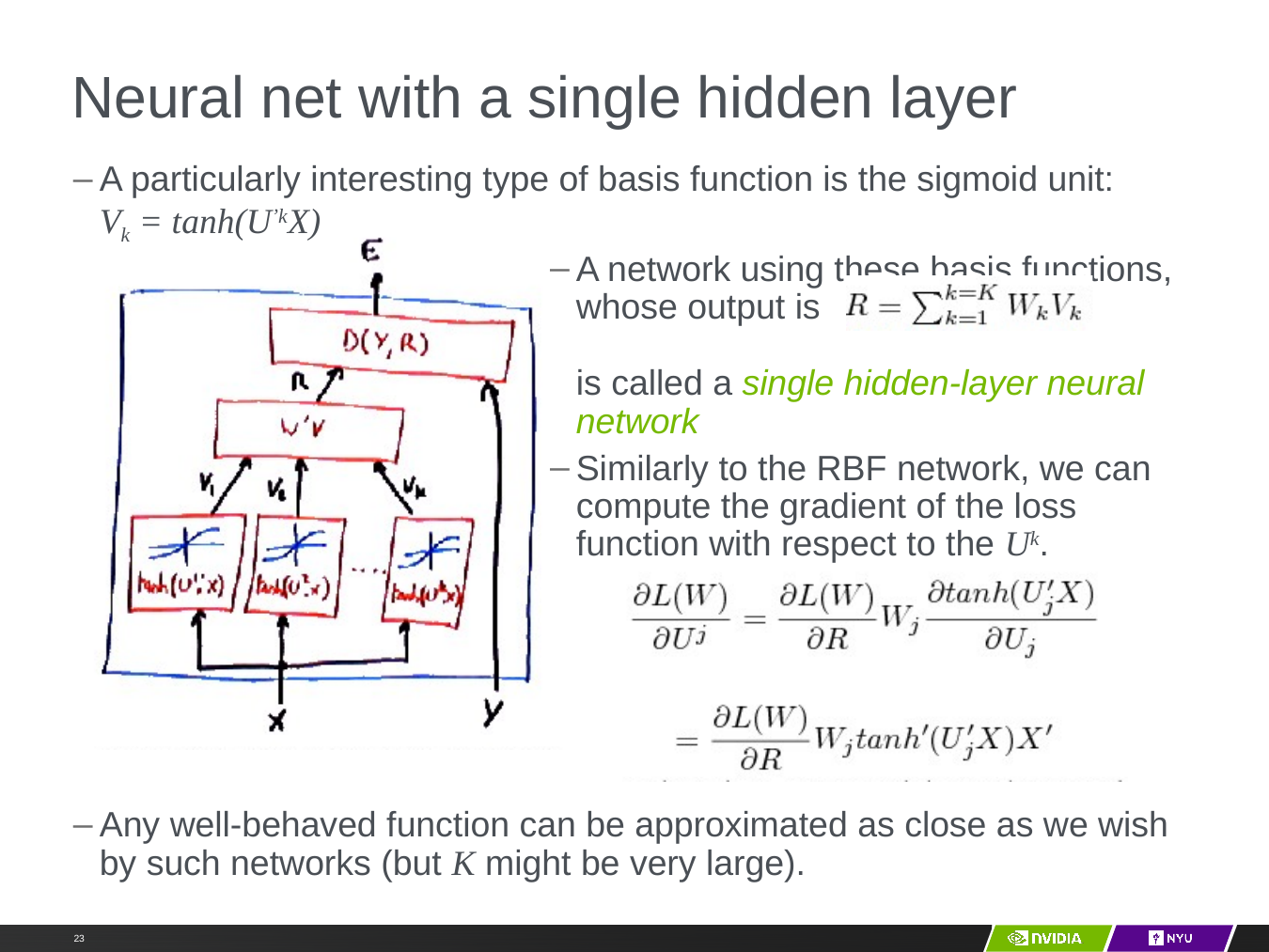

# Neural net with a single hidden layer
A particularly interesting type of basis function is the sigmoid unit:
Vk = tanh(U’kX)
A network using these basis functions, whose output is
is called a single hidden-layer neural network
Similarly to the RBF network, we can compute the gradient of the loss function with respect to the Uk.

Any well-behaved function can be approximated as close as we wish by such networks (but K might be very large).